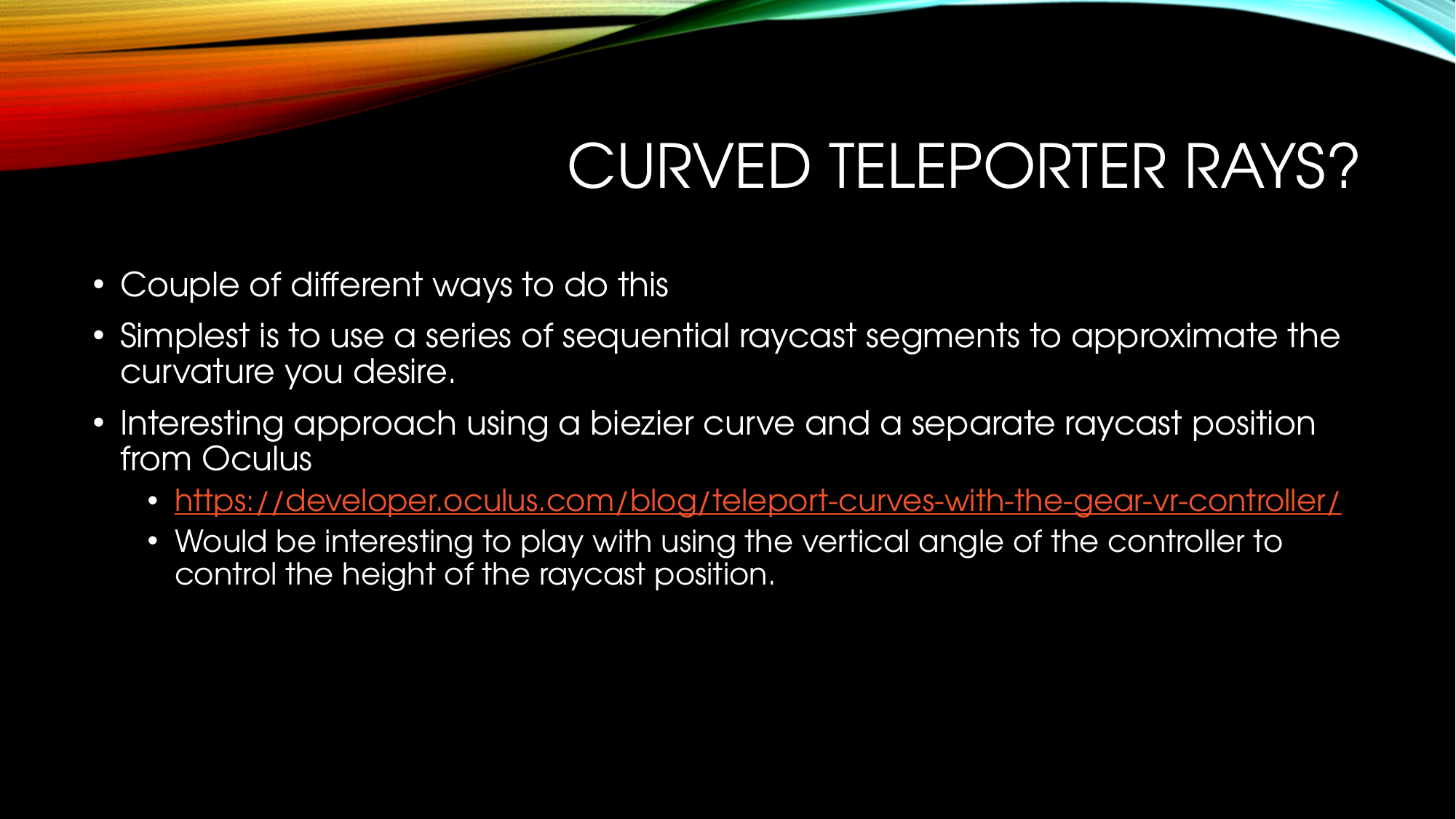

# Curved teleporter Rays?
Couple of different ways to do this
Simplest is to use a series of sequential raycast segments to approximate the curvature you desire.
Interesting approach using a biezier curve and a separate raycast position from Oculus
https://developer.oculus.com/blog/teleport-curves-with-the-gear-vr-controller/
Would be interesting to play with using the vertical angle of the controller to control the height of the raycast position.